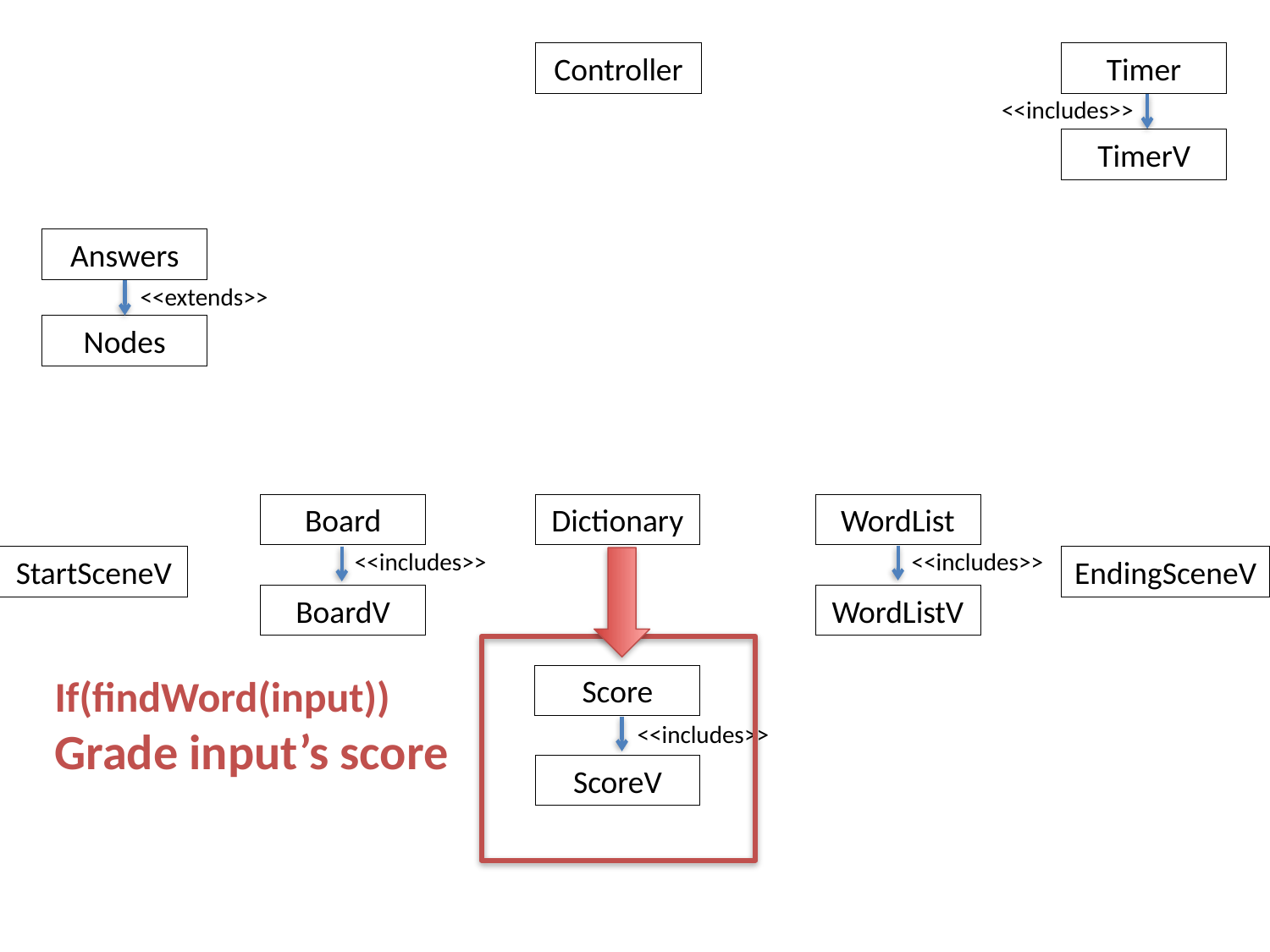

Controller
Timer
<<includes>>
TimerV
Answers
<<extends>>
Nodes
Board
Dictionary
WordList
<<includes>>
<<includes>>
StartSceneV
EndingSceneV

BoardV
WordListV

If(findWord(input))
Grade input’s score
Score
<<includes>>
ScoreV